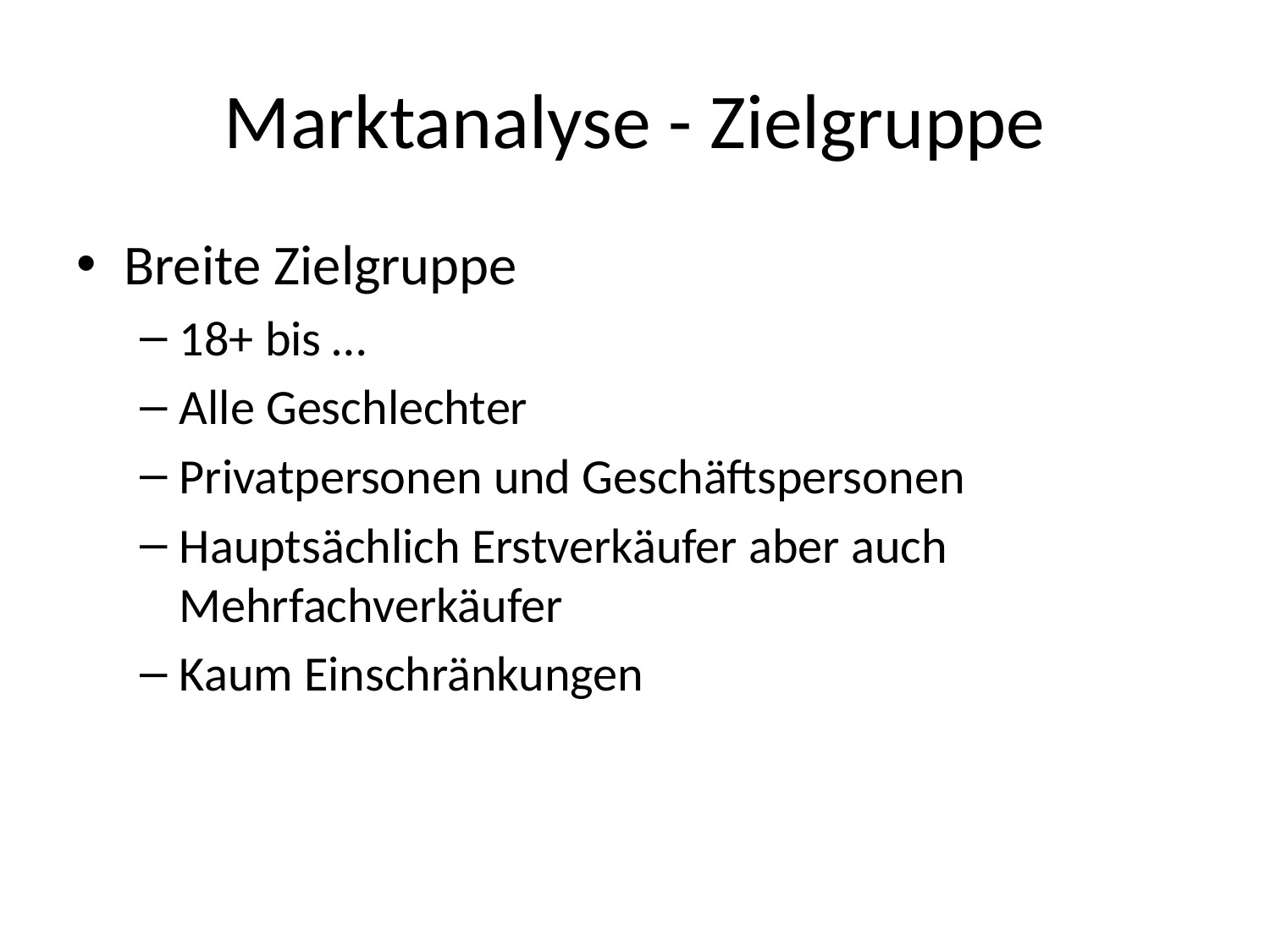

# Marktanalyse - Zielgruppe
Breite Zielgruppe
18+ bis …
Alle Geschlechter
Privatpersonen und Geschäftspersonen
Hauptsächlich Erstverkäufer aber auch Mehrfachverkäufer
Kaum Einschränkungen